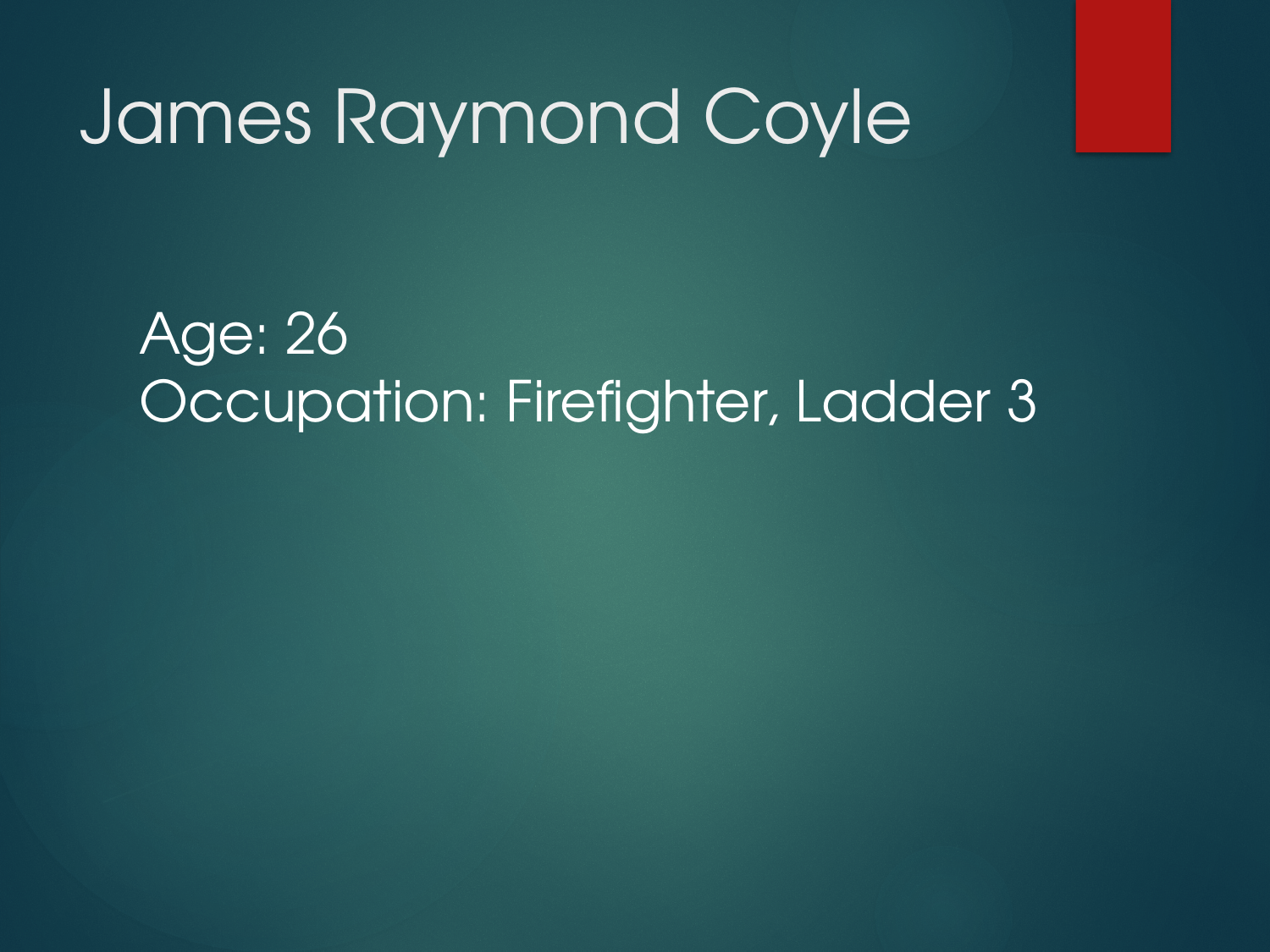

# James Raymond Coyle

Age: 26
Occupation: Firefighter, Ladder 3